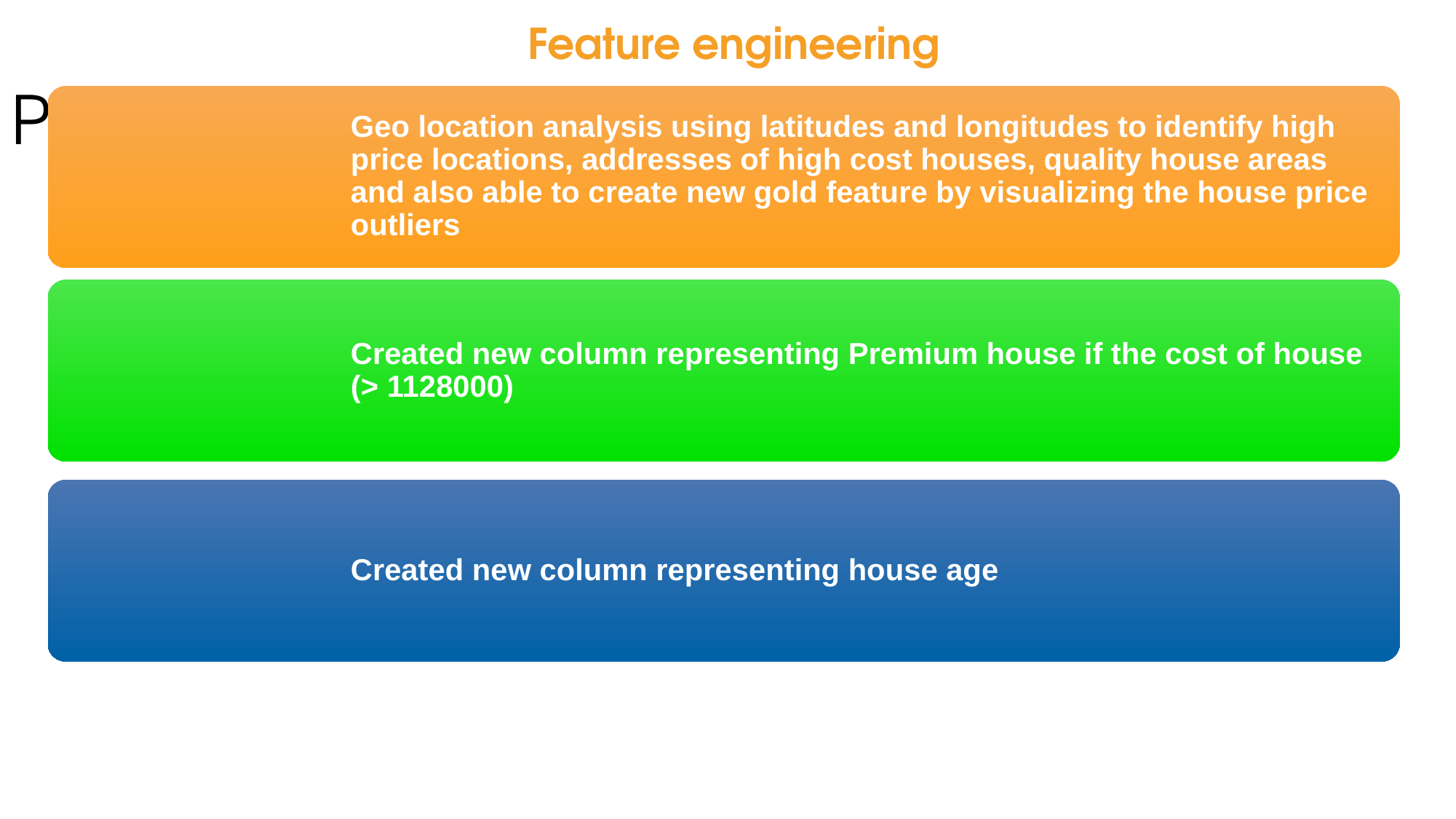

Feature engineering
Project analysis slide 2
Geo location analysis using latitudes and longitudes to identify high price locations, addresses of high cost houses, quality house areas and also able to create new gold feature by visualizing the house price outliers
Created new column representing Premium house if the cost of house (> 1128000)
Created new column representing house age